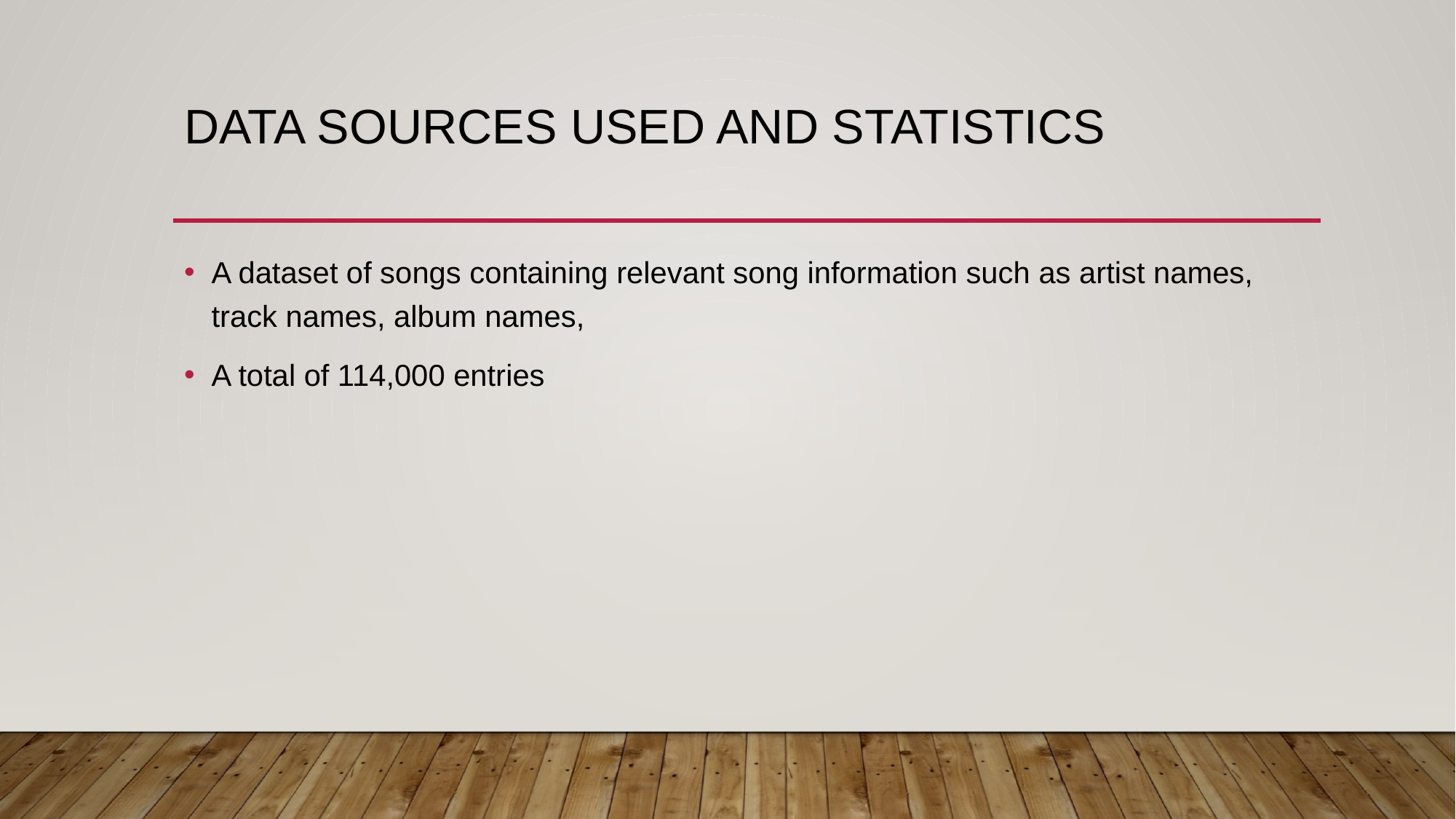

# Data sources used and statistics
A dataset of songs containing relevant song information such as artist names, track names, album names,
A total of 114,000 entries